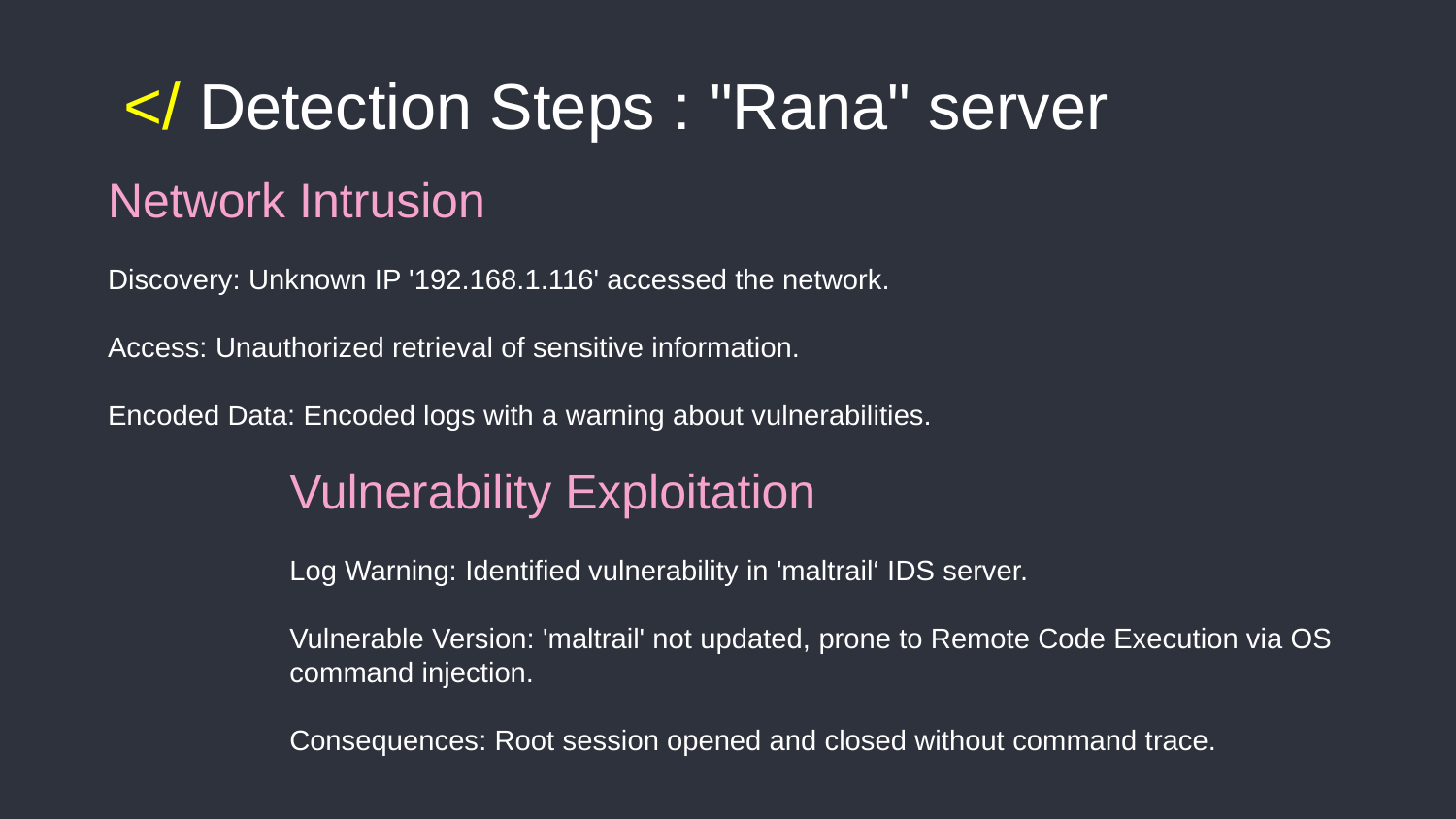

# </ Detection Steps : "Rana" server
Network Intrusion

Discovery: Unknown IP '192.168.1.116' accessed the network.

Access: Unauthorized retrieval of sensitive information.

Encoded Data: Encoded logs with a warning about vulnerabilities.

Vulnerability Exploitation

Log Warning: Identified vulnerability in 'maltrail‘ IDS server.

Vulnerable Version: 'maltrail' not updated, prone to Remote Code Execution via OS command injection.

Consequences: Root session opened and closed without command trace.